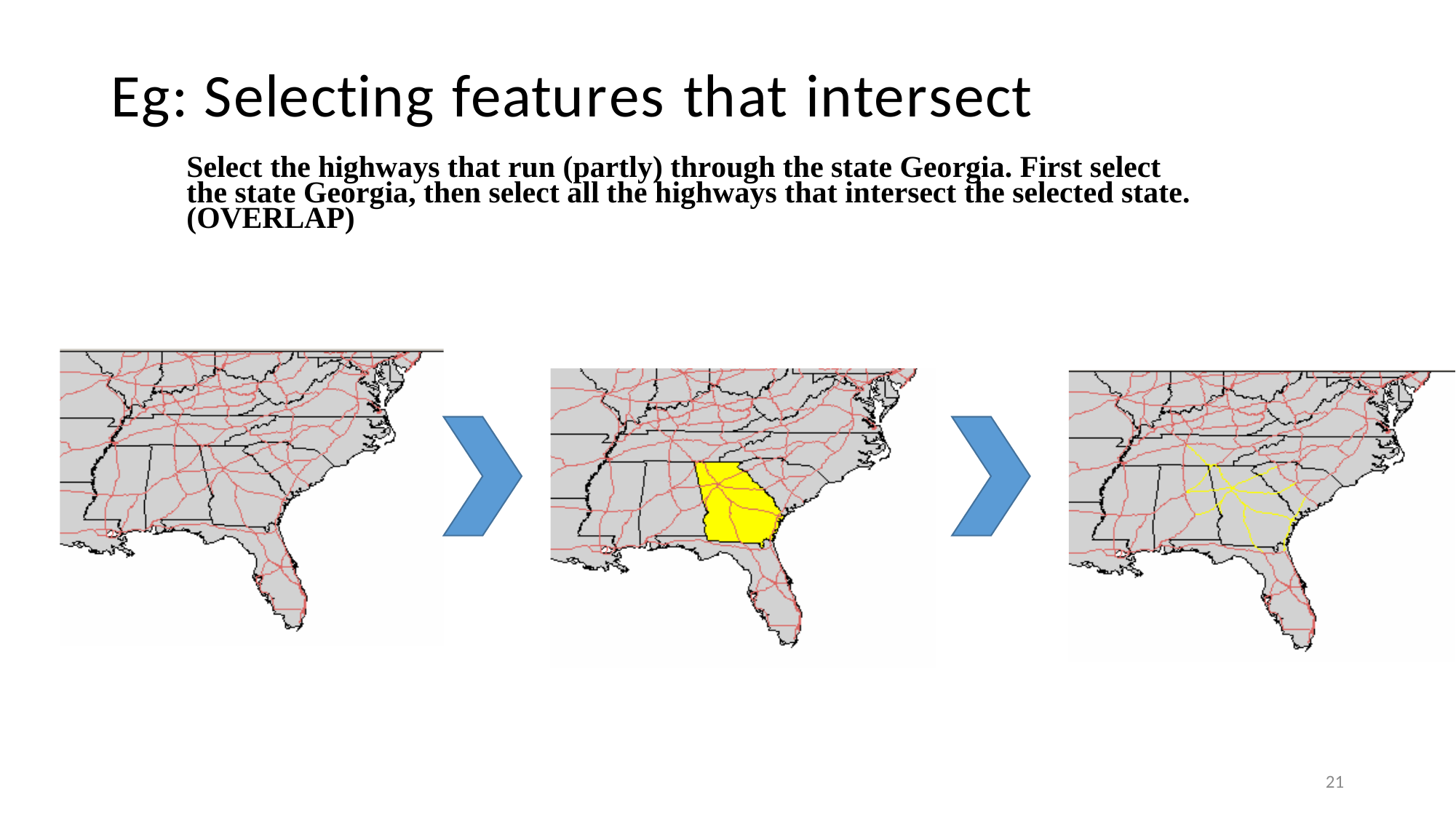

# Eg: Selecting features that intersect
Select the highways that run (partly) through the state Georgia. First select the state Georgia, then select all the highways that intersect the selected state. (OVERLAP)

21